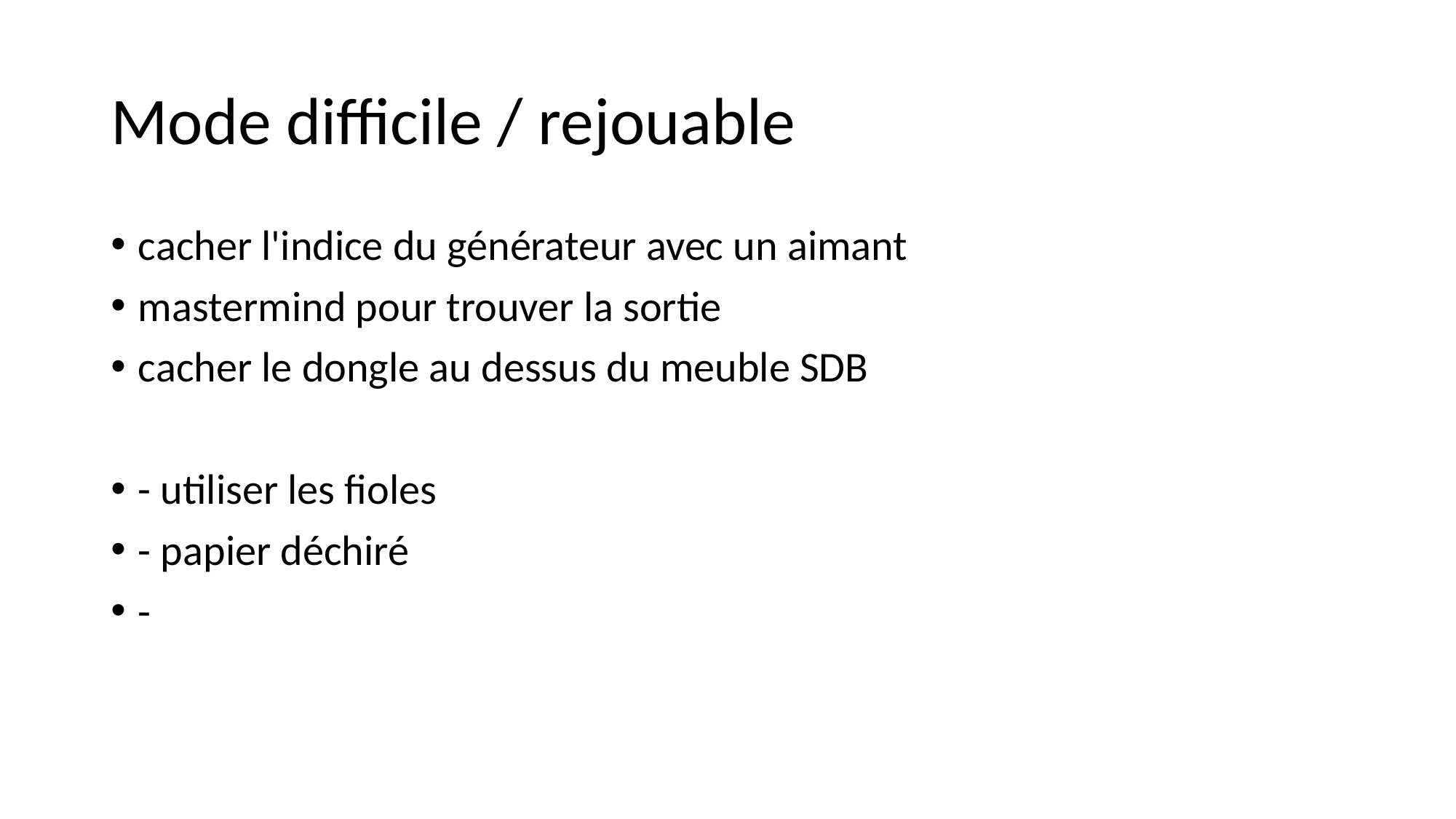

# Mode difficile / rejouable
cacher l'indice du générateur avec un aimant
mastermind pour trouver la sortie
cacher le dongle au dessus du meuble SDB

- utiliser les fioles
- papier déchiré
-